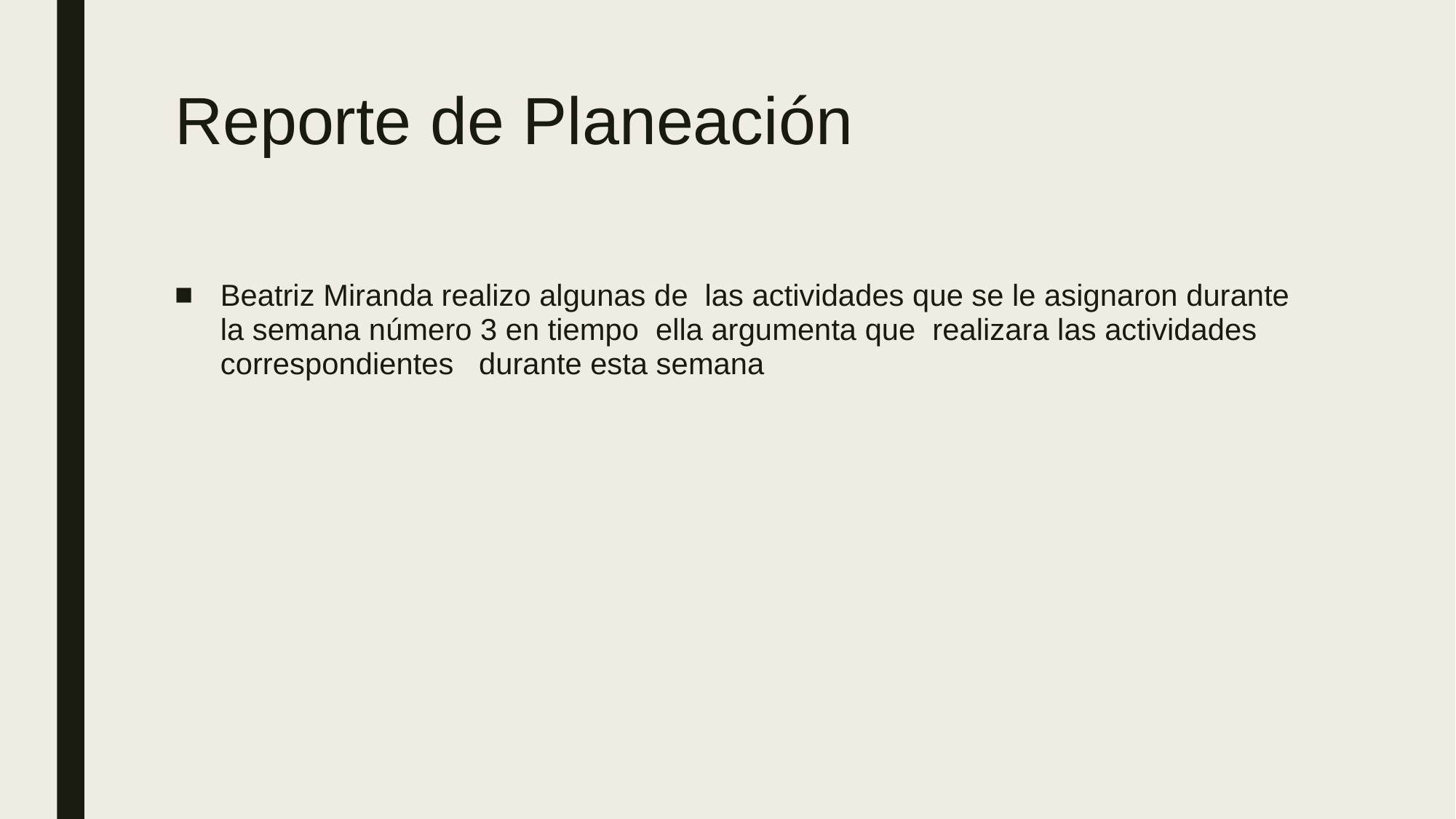

# Reporte de Planeación
Beatriz Miranda realizo algunas de  las actividades que se le asignaron durante la semana número 3 en tiempo  ella argumenta que  realizara las actividades correspondientes   durante esta semana